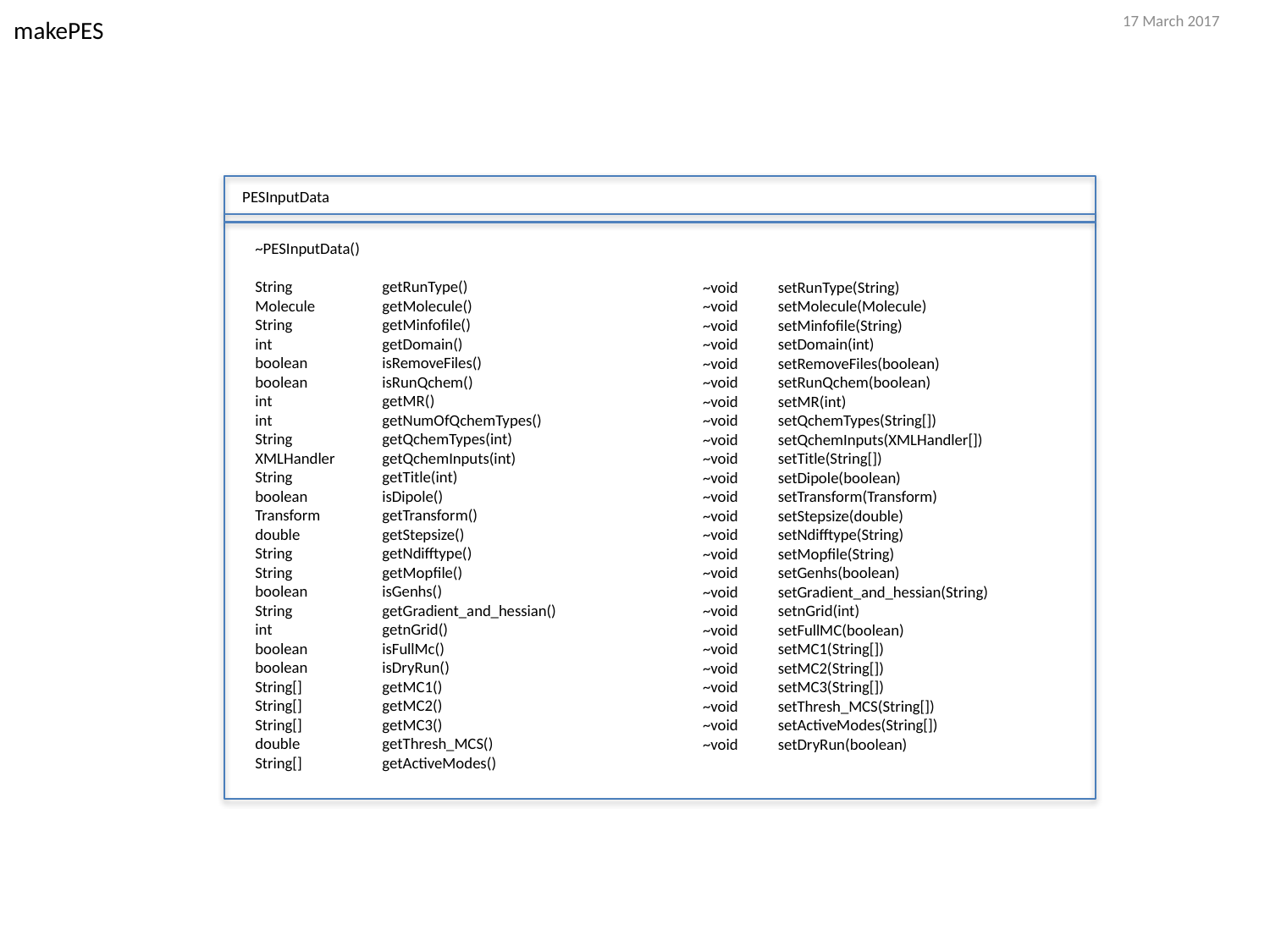

17 March 2017
makePES

PESInputData
~PESInputData()

String	getRunType()
Molecule	getMolecule()
String	getMinfofile()
int	getDomain()
boolean	isRemoveFiles()
boolean	isRunQchem()
int	getMR()
int	getNumOfQchemTypes()
String	getQchemTypes(int)
XMLHandler	getQchemInputs(int)
String	getTitle(int)
boolean	isDipole()
Transform	getTransform()
double	getStepsize()
String	getNdifftype()
String	getMopfile()
boolean	isGenhs()
String	getGradient_and_hessian()
int	getnGrid()
boolean	isFullMc()
boolean	isDryRun()
String[]	getMC1()
String[]	getMC2()
String[]	getMC3()
double	getThresh_MCS()
String[]	getActiveModes()
~void	setRunType(String)
~void	setMolecule(Molecule)
~void	setMinfofile(String)
~void	setDomain(int)
~void	setRemoveFiles(boolean)
~void	setRunQchem(boolean)
~void	setMR(int)
~void	setQchemTypes(String[])
~void	setQchemInputs(XMLHandler[])
~void	setTitle(String[])
~void	setDipole(boolean)
~void	setTransform(Transform)
~void	setStepsize(double)
~void	setNdifftype(String)
~void	setMopfile(String)
~void	setGenhs(boolean)
~void	setGradient_and_hessian(String)
~void	setnGrid(int)
~void	setFullMC(boolean)
~void	setMC1(String[])
~void	setMC2(String[])
~void	setMC3(String[])
~void	setThresh_MCS(String[])
~void	setActiveModes(String[])
~void	setDryRun(boolean)